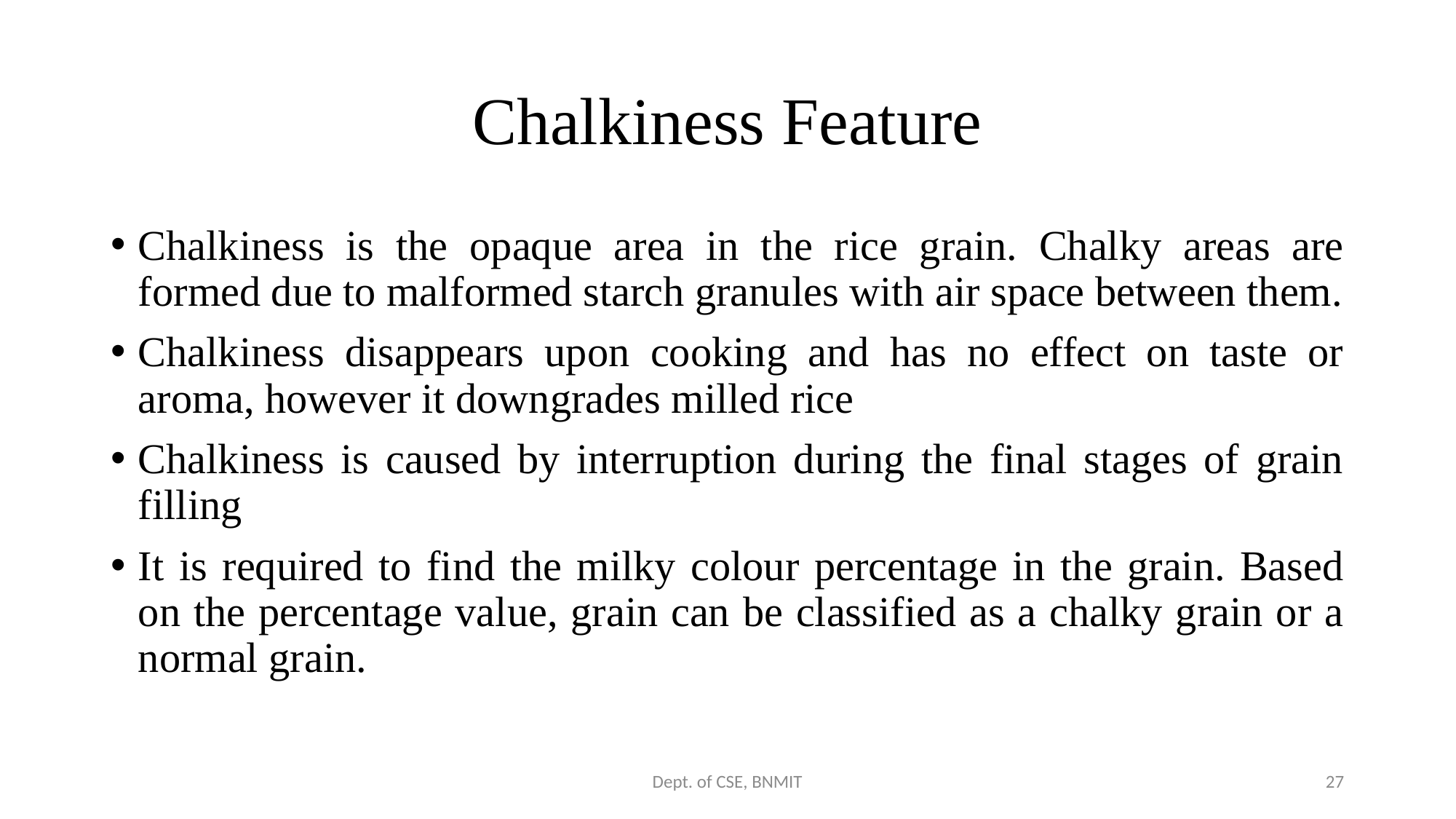

# Chalkiness Feature
Chalkiness is the opaque area in the rice grain. Chalky areas are formed due to malformed starch granules with air space between them.
Chalkiness disappears upon cooking and has no effect on taste or aroma, however it downgrades milled rice
Chalkiness is caused by interruption during the final stages of grain filling
It is required to find the milky colour percentage in the grain. Based on the percentage value, grain can be classified as a chalky grain or a normal grain.
Dept. of CSE, BNMIT
27